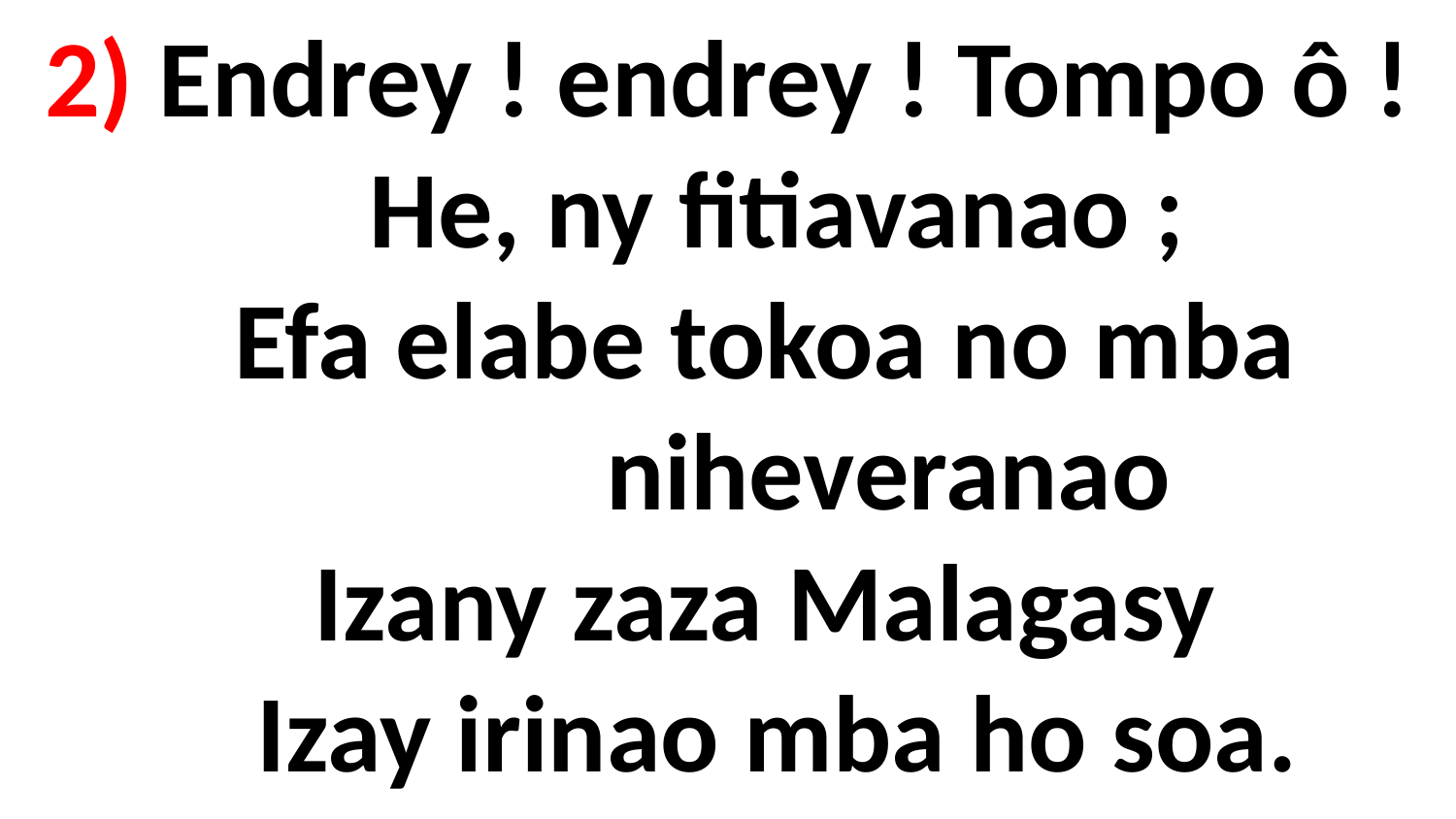

# 2) Endrey ! endrey ! Tompo ô ! He, ny fitiavanao ; Efa elabe tokoa no mba niheveranao Izany zaza Malagasy Izay irinao mba ho soa.